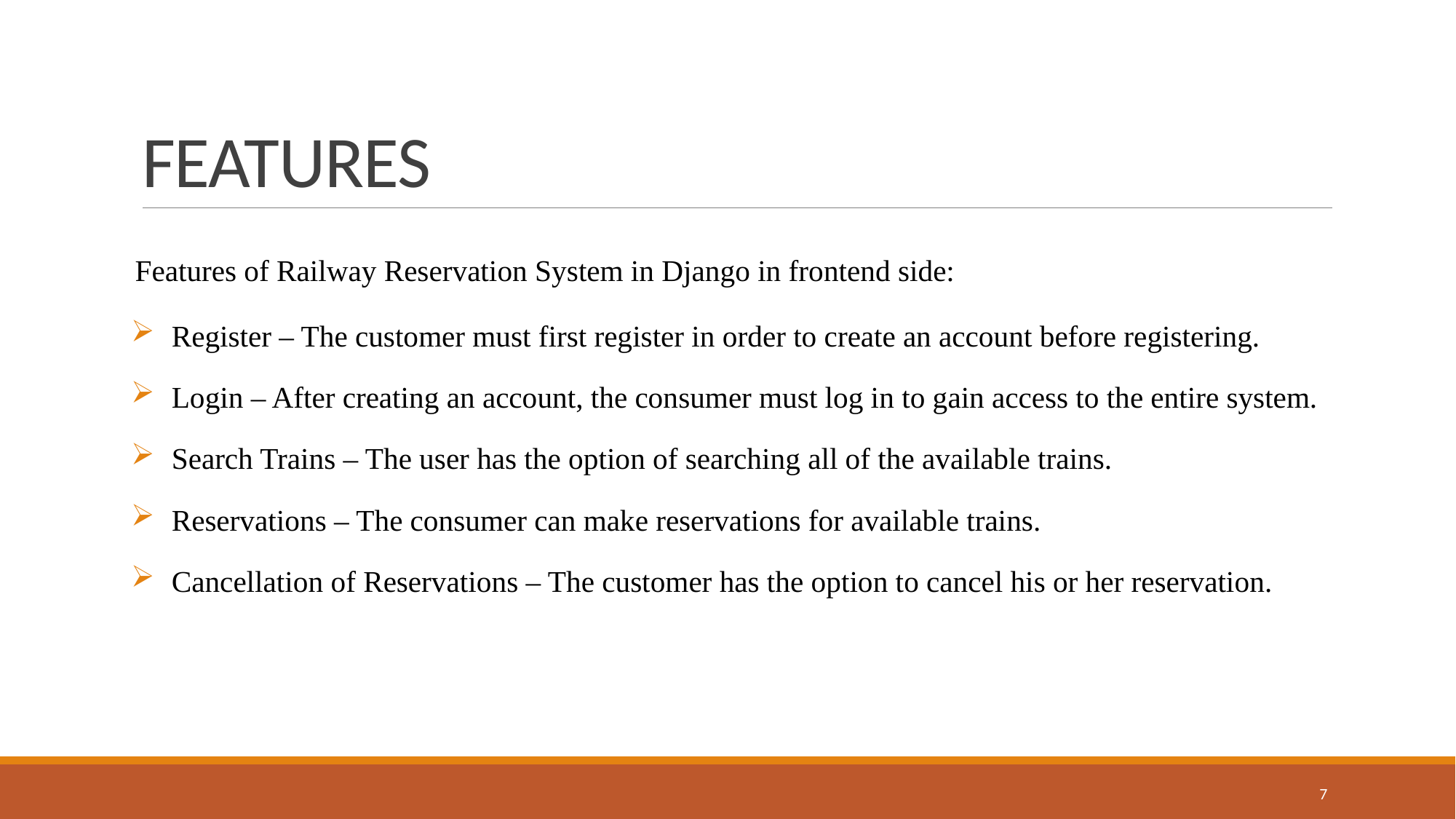

# FEATURES
Features of Railway Reservation System in Django in frontend side:
Register – The customer must first register in order to create an account before registering.
Login – After creating an account, the consumer must log in to gain access to the entire system.
Search Trains – The user has the option of searching all of the available trains.
Reservations – The consumer can make reservations for available trains.
Cancellation of Reservations – The customer has the option to cancel his or her reservation.

7